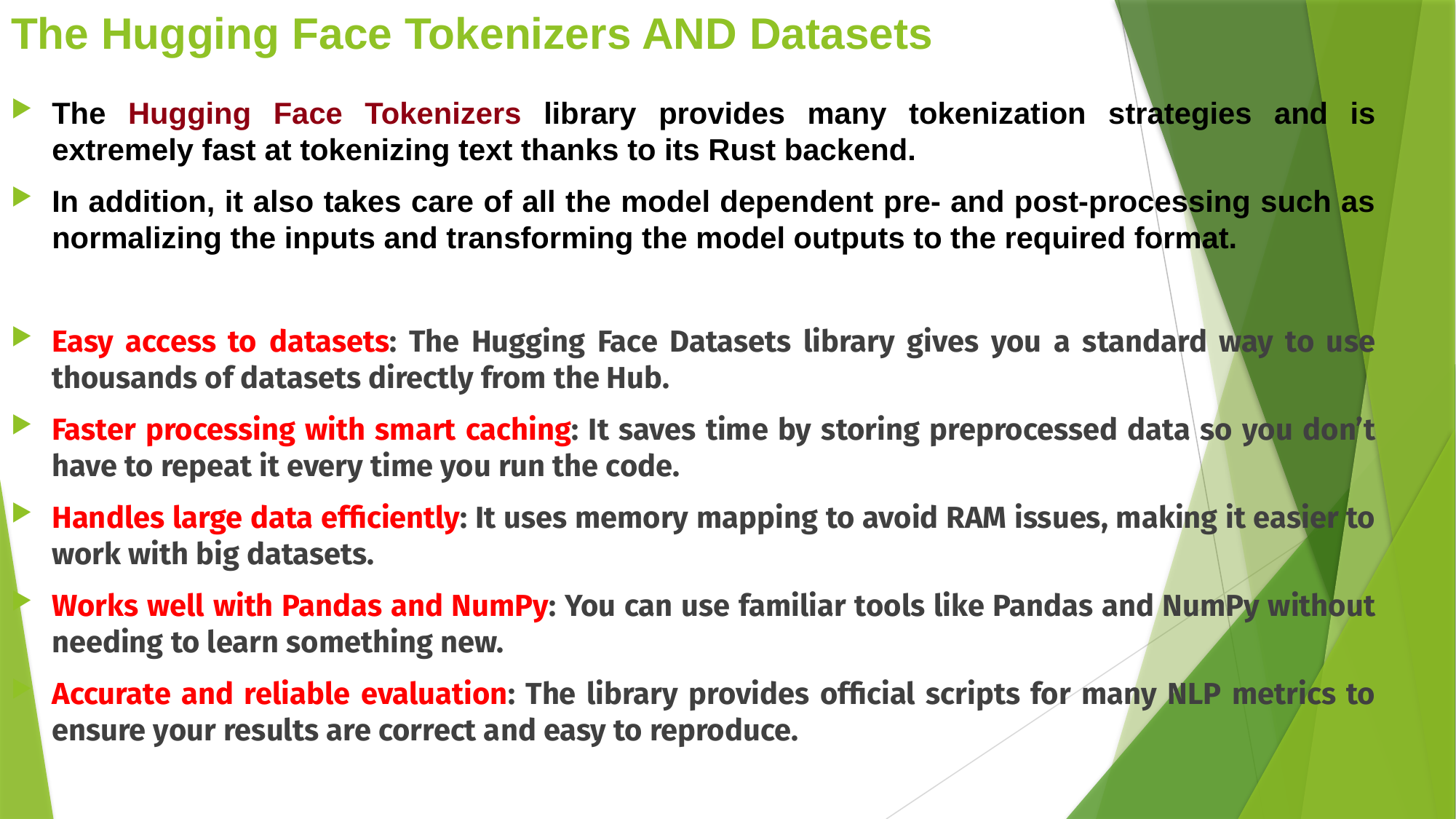

# The Hugging Face Tokenizers AND Datasets
The Hugging Face Tokenizers library provides many tokenization strategies and is extremely fast at tokenizing text thanks to its Rust backend.
In addition, it also takes care of all the model dependent pre- and post-processing such as normalizing the inputs and transforming the model outputs to the required format.

Easy access to datasets: The Hugging Face Datasets library gives you a standard way to use thousands of datasets directly from the Hub.
Faster processing with smart caching: It saves time by storing preprocessed data so you don’t have to repeat it every time you run the code.
Handles large data efficiently: It uses memory mapping to avoid RAM issues, making it easier to work with big datasets.
Works well with Pandas and NumPy: You can use familiar tools like Pandas and NumPy without needing to learn something new.
Accurate and reliable evaluation: The library provides official scripts for many NLP metrics to ensure your results are correct and easy to reproduce.